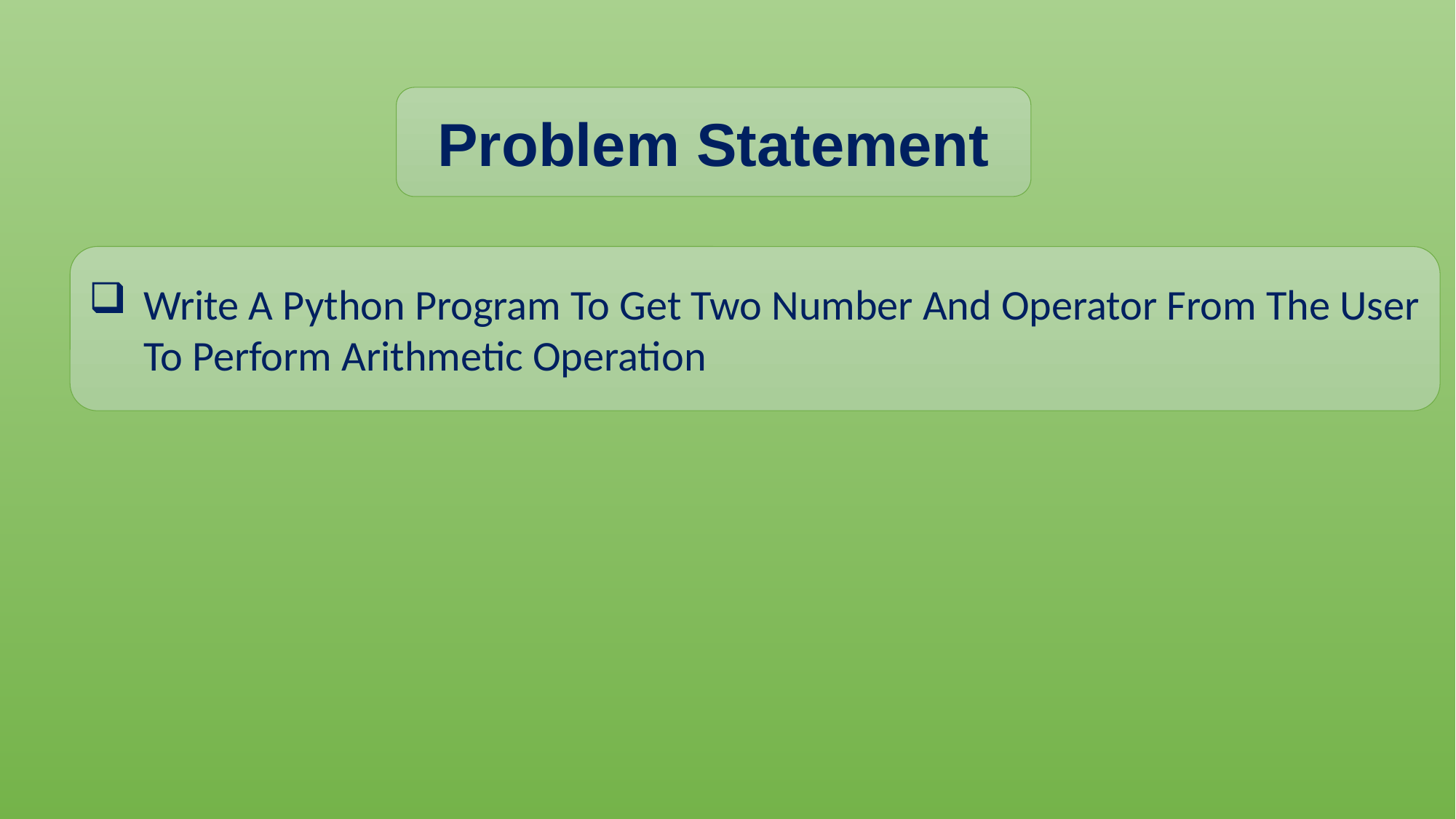

Problem Statement
Write A Python Program To Get Two Number And Operator From The User To Perform Arithmetic Operation